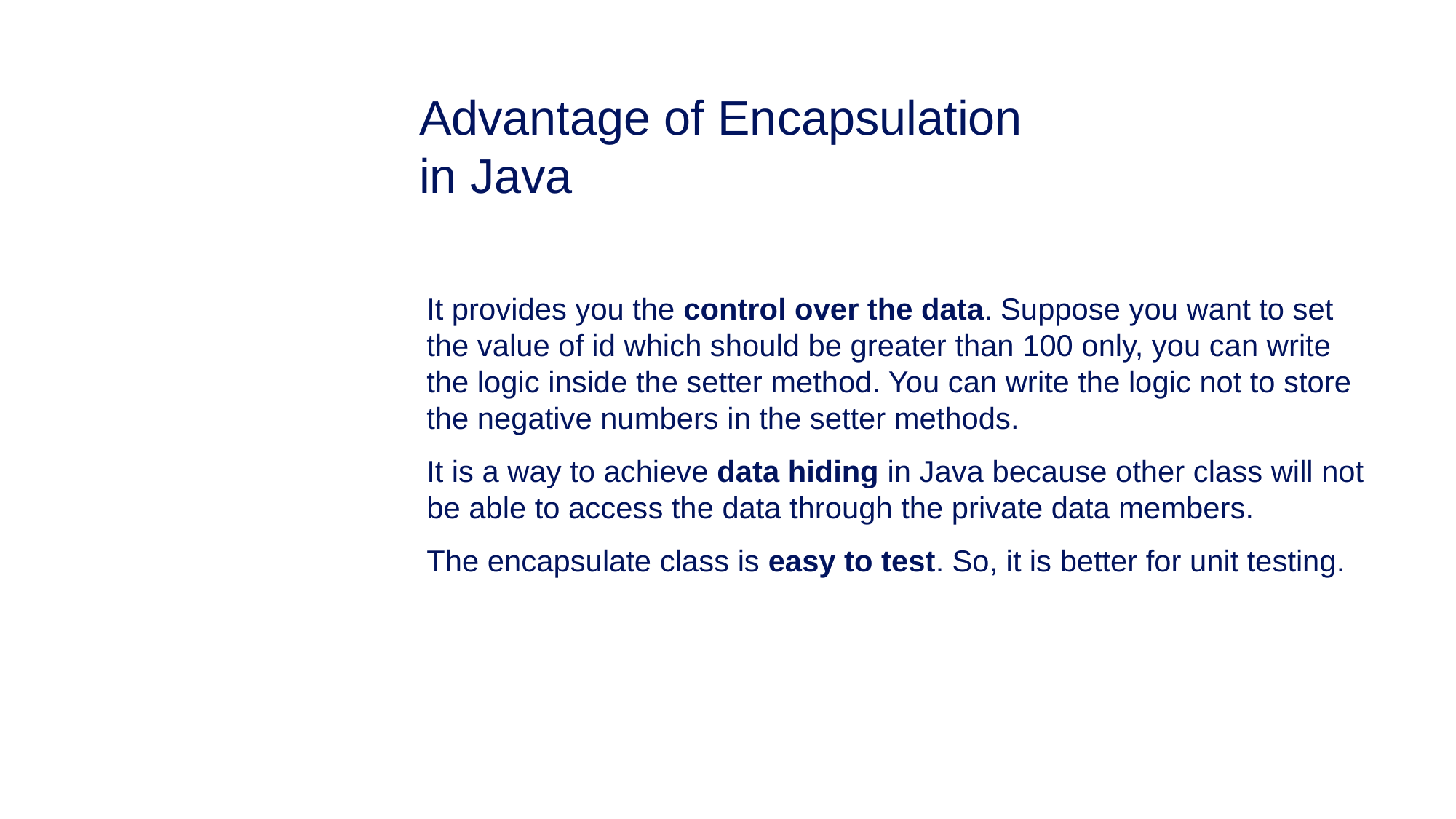

Advantage of Encapsulation in Java

It provides you the control over the data. Suppose you want to set the value of id which should be greater than 100 only, you can write the logic inside the setter method. You can write the logic not to store the negative numbers in the setter methods.
It is a way to achieve data hiding in Java because other class will not be able to access the data through the private data members.
The encapsulate class is easy to test. So, it is better for unit testing.